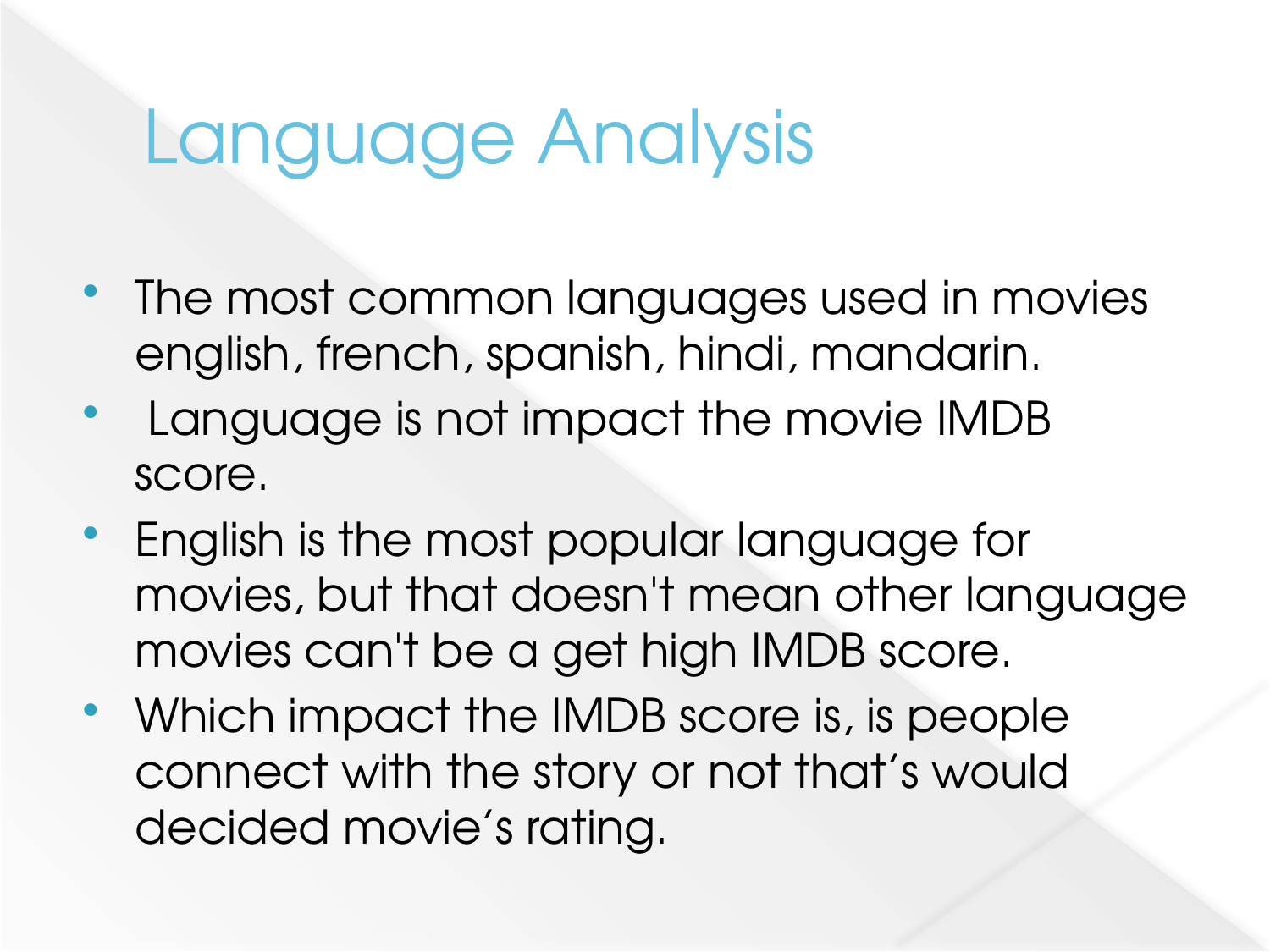

# Language Analysis
The most common languages used in movies english, french, spanish, hindi, mandarin.
 Language is not impact the movie IMDB score.
English is the most popular language for movies, but that doesn't mean other language movies can't be a get high IMDB score.
Which impact the IMDB score is, is people connect with the story or not that’s would decided movie’s rating.